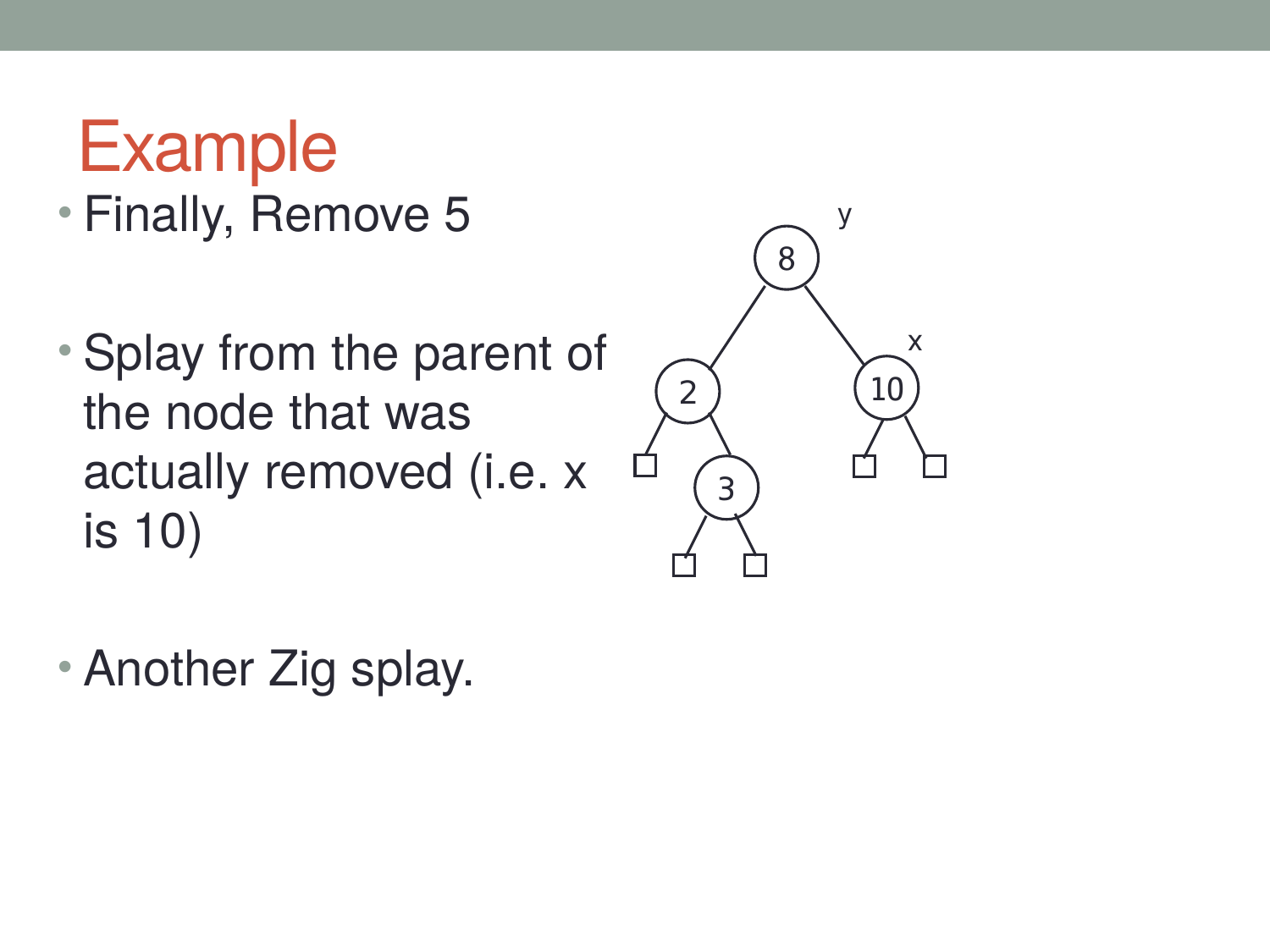

# Example
Finally, Remove 5

Splay from the parent of the node that was actually removed (i.e. x is 10)

Another Zig splay.
y
8

x
10
2

3